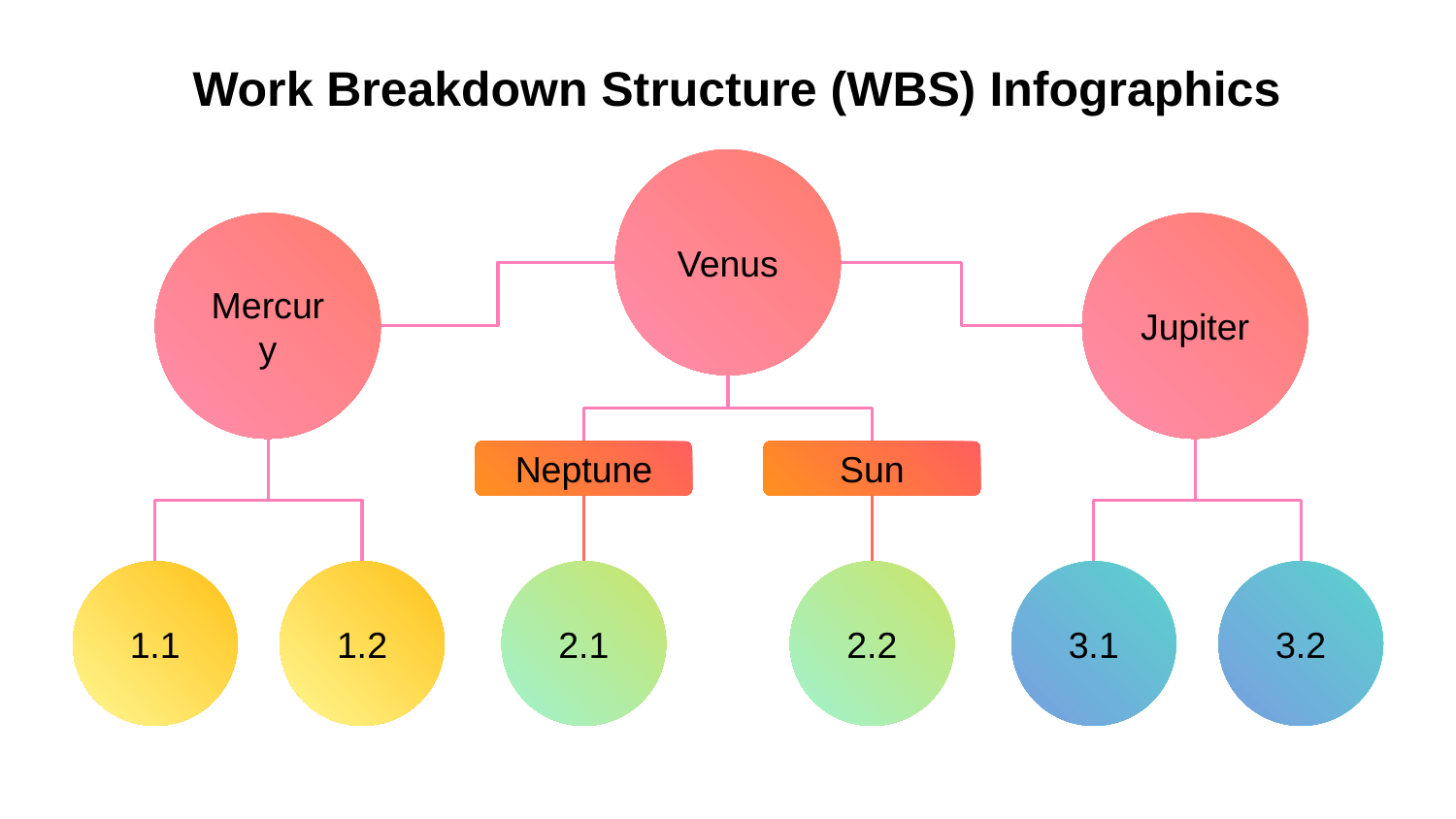

# Work Breakdown Structure (WBS) Infographics
Venus
Mercury
Jupiter
Neptune
Sun
1.1
1.2
2.1
2.2
3.1
3.2